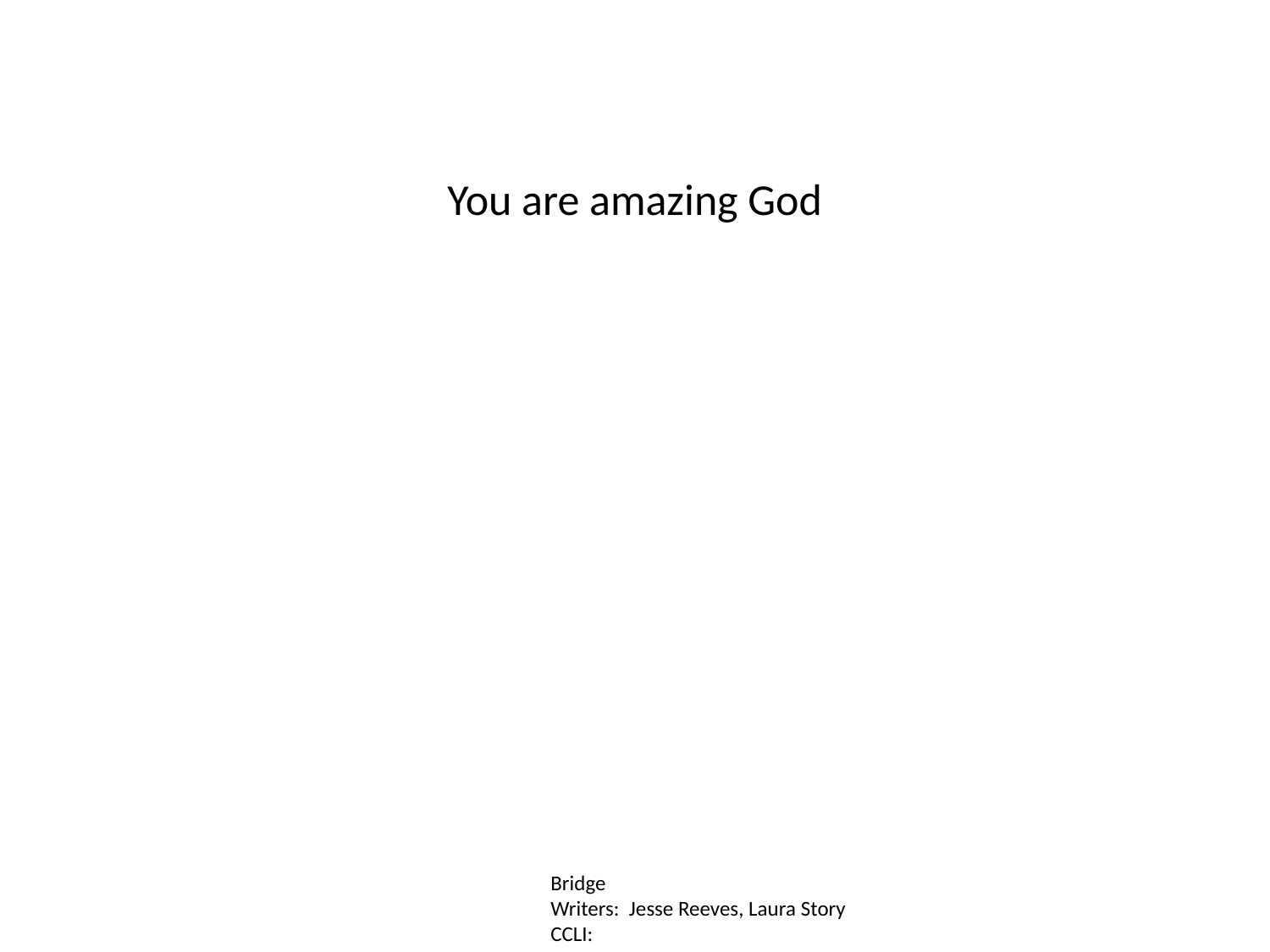

You are amazing God

Bridge
Writers:  Jesse Reeves, Laura Story
CCLI: